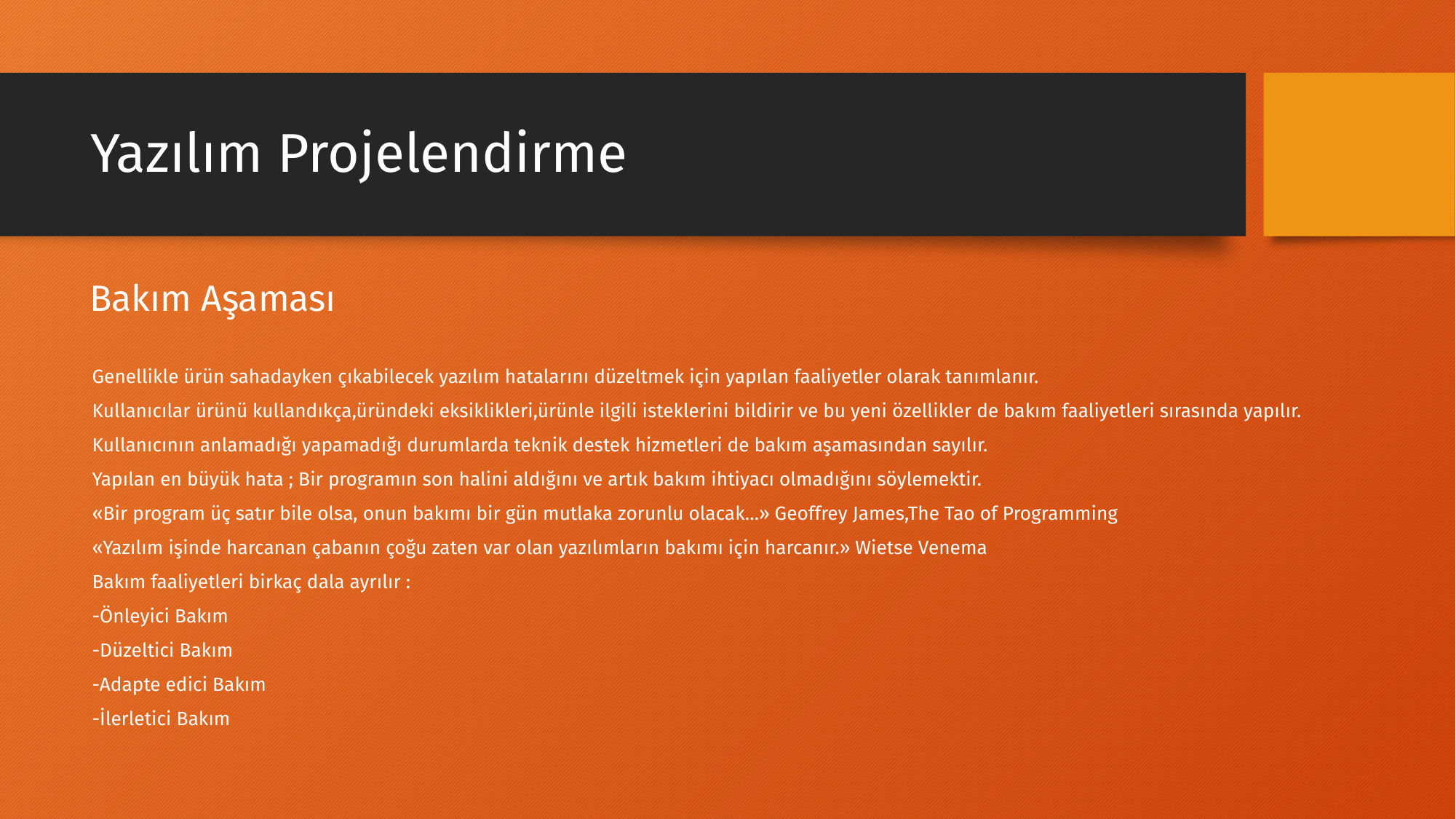

# Yazılım Projelendirme
Bakım Aşaması
Genellikle ürün sahadayken çıkabilecek yazılım hatalarını düzeltmek için yapılan faaliyetler olarak tanımlanır.
Kullanıcılar ürünü kullandıkça,üründeki eksiklikleri,ürünle ilgili isteklerini bildirir ve bu yeni özellikler de bakım faaliyetleri sırasında yapılır.
Kullanıcının anlamadığı yapamadığı durumlarda teknik destek hizmetleri de bakım aşamasından sayılır.
Yapılan en büyük hata ; Bir programın son halini aldığını ve artık bakım ihtiyacı olmadığını söylemektir.
«Bir program üç satır bile olsa, onun bakımı bir gün mutlaka zorunlu olacak…» Geoffrey James,The Tao of Programming
«Yazılım işinde harcanan çabanın çoğu zaten var olan yazılımların bakımı için harcanır.» Wietse Venema
Bakım faaliyetleri birkaç dala ayrılır :
-Önleyici Bakım
-Düzeltici Bakım
-Adapte edici Bakım
-İlerletici Bakım